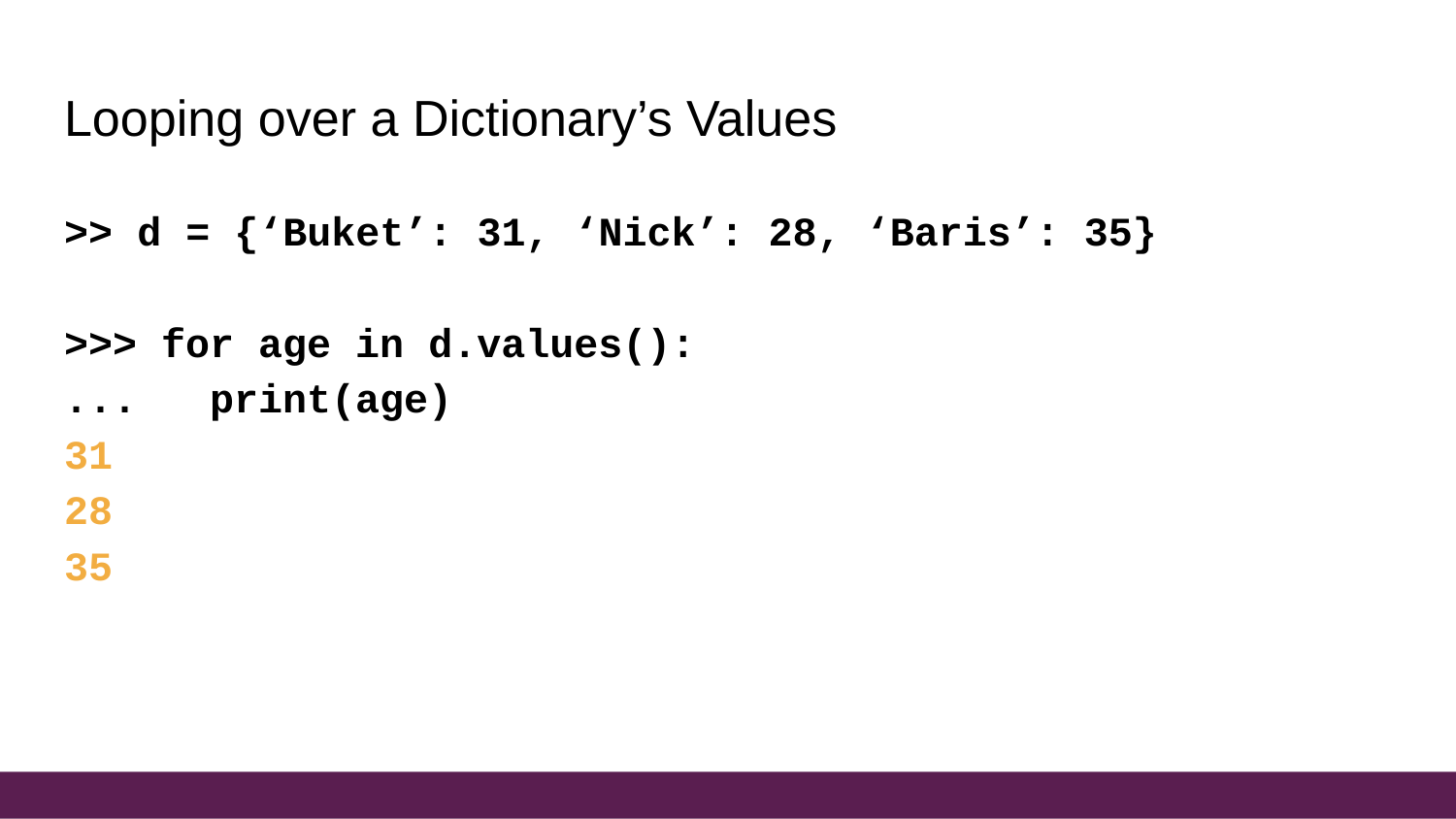

# Looping over a Dictionary’s Values
>> d = {‘Buket’: 31, ‘Nick’: 28, ‘Baris’: 35}

>>> for age in d.values():
...	print(age)
31
28
35